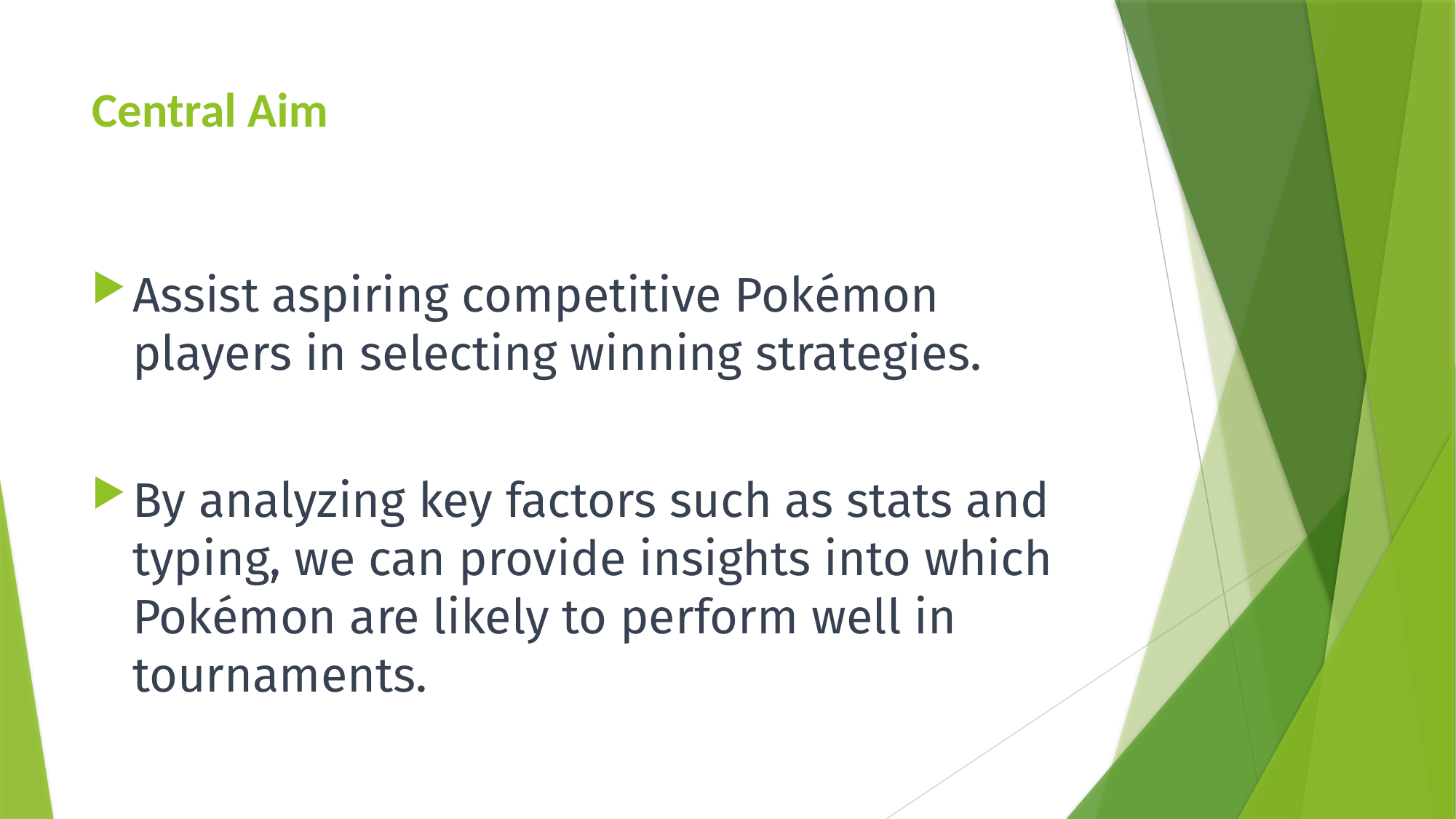

# Central Aim
Assist aspiring competitive Pokémon players in selecting winning strategies.

By analyzing key factors such as stats and typing, we can provide insights into which Pokémon are likely to perform well in tournaments.